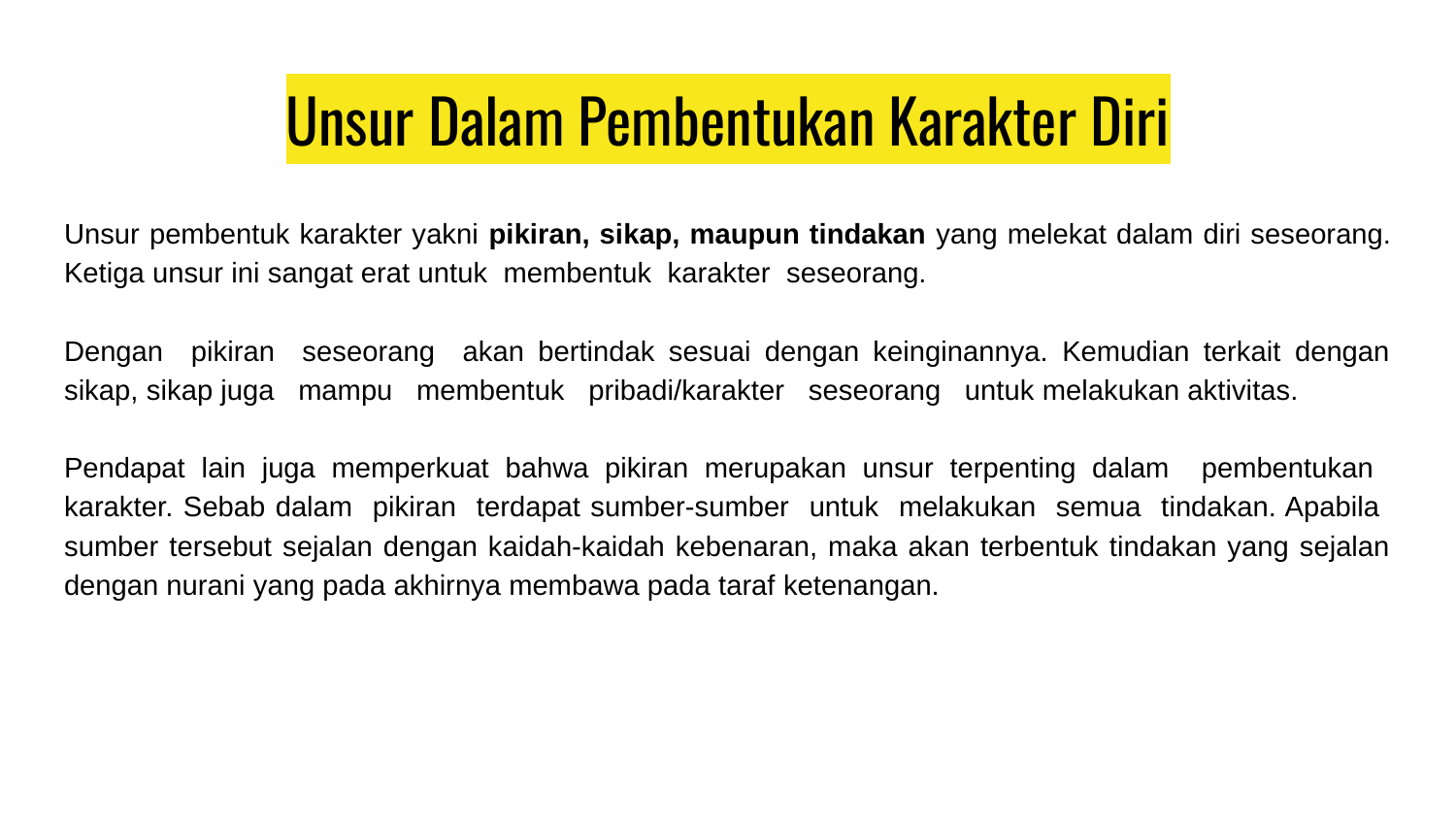

# Unsur Dalam Pembentukan Karakter Diri
Unsur pembentuk karakter yakni pikiran, sikap, maupun tindakan yang melekat dalam diri seseorang. Ketiga unsur ini sangat erat untuk  membentuk  karakter  seseorang.

Dengan  pikiran  seseorang  akan bertindak sesuai dengan keinginannya. Kemudian terkait dengan sikap, sikap juga   mampu   membentuk   pribadi/karakter   seseorang   untuk melakukan aktivitas.

Pendapat lain juga memperkuat bahwa pikiran merupakan unsur terpenting dalam  pembentukan  karakter. Sebab dalam  pikiran  terdapat sumber-sumber  untuk  melakukan  semua  tindakan. Apabila  sumber tersebut sejalan dengan kaidah-kaidah kebenaran, maka akan terbentuk tindakan yang sejalan dengan nurani yang pada akhirnya membawa pada taraf ketenangan.